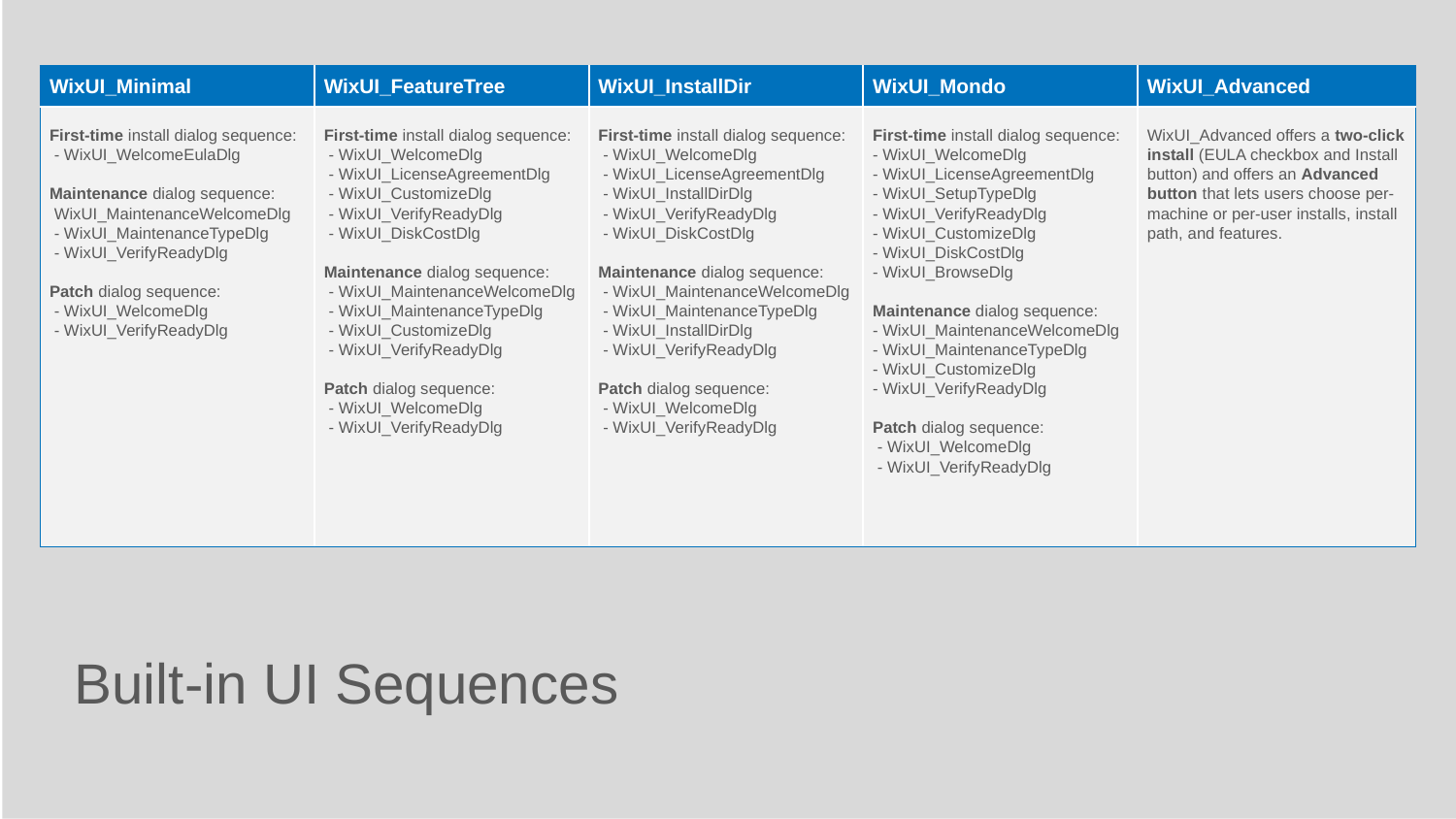

| WixUI\_Minimal | WixUI\_FeatureTree | WixUI\_InstallDir | WixUI\_Mondo | WixUI\_Advanced |
| --- | --- | --- | --- | --- |
| First-time install dialog sequence: - WixUI\_WelcomeEulaDlg   Maintenance dialog sequence: WixUI\_MaintenanceWelcomeDlg - WixUI\_MaintenanceTypeDlg - WixUI\_VerifyReadyDlg   Patch dialog sequence: - WixUI\_WelcomeDlg - WixUI\_VerifyReadyDlg | First-time install dialog sequence: - WixUI\_WelcomeDlg - WixUI\_LicenseAgreementDlg - WixUI\_CustomizeDlg - WixUI\_VerifyReadyDlg - WixUI\_DiskCostDlg   Maintenance dialog sequence: - WixUI\_MaintenanceWelcomeDlg - WixUI\_MaintenanceTypeDlg - WixUI\_CustomizeDlg - WixUI\_VerifyReadyDlg   Patch dialog sequence: - WixUI\_WelcomeDlg - WixUI\_VerifyReadyDlg | First-time install dialog sequence: - WixUI\_WelcomeDlg - WixUI\_LicenseAgreementDlg - WixUI\_InstallDirDlg - WixUI\_VerifyReadyDlg - WixUI\_DiskCostDlg   Maintenance dialog sequence: - WixUI\_MaintenanceWelcomeDlg - WixUI\_MaintenanceTypeDlg - WixUI\_InstallDirDlg - WixUI\_VerifyReadyDlg   Patch dialog sequence: - WixUI\_WelcomeDlg - WixUI\_VerifyReadyDlg | First-time install dialog sequence: - WixUI\_WelcomeDlg - WixUI\_LicenseAgreementDlg - WixUI\_SetupTypeDlg - WixUI\_VerifyReadyDlg - WixUI\_CustomizeDlg - WixUI\_DiskCostDlg - WixUI\_BrowseDlg   Maintenance dialog sequence: - WixUI\_MaintenanceWelcomeDlg - WixUI\_MaintenanceTypeDlg - WixUI\_CustomizeDlg - WixUI\_VerifyReadyDlg   Patch dialog sequence: - WixUI\_WelcomeDlg - WixUI\_VerifyReadyDlg | WixUI\_Advanced offers a two-click install (EULA checkbox and Install button) and offers an Advanced button that lets users choose per-machine or per-user installs, install path, and features. |
# Built-in UI Sequences